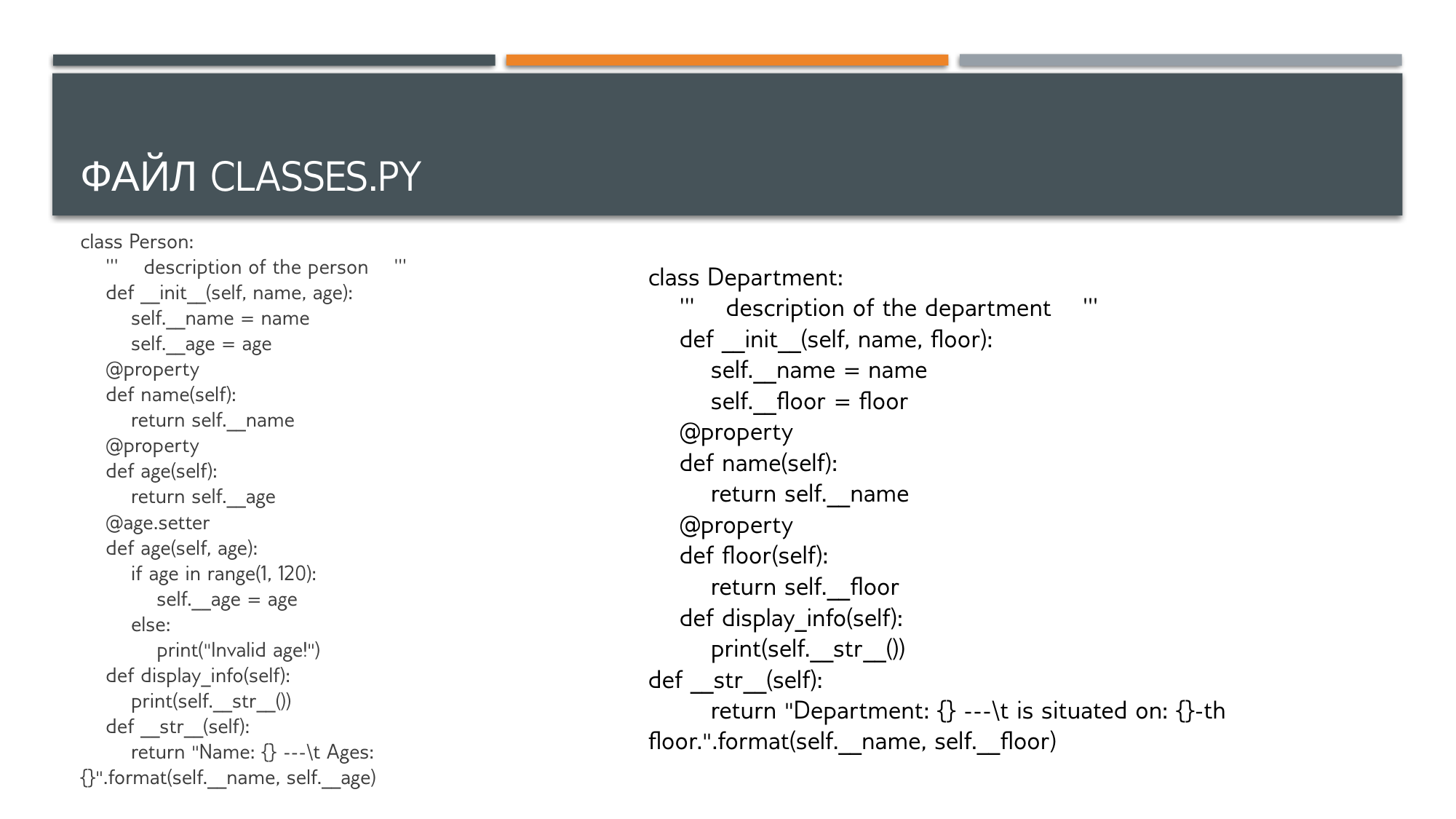

# Файл classes.py
class Person:
    '''    description of the person    '''
    def __init__(self, name, age):
        self.__name = name
        self.__age = age
    @property
    def name(self):
        return self.__name
    @property
    def age(self):
        return self.__age
    @age.setter
    def age(self, age):
        if age in range(1, 120):
            self.__age = age
        else:
            print("Invalid age!")
    def display_info(self):
        print(self.__str__())
    def __str__(self):
        return "Name: {} ---\t Ages: {}".format(self.__name, self.__age)
class Department:
    '''    description of the department    '''
    def __init__(self, name, floor):
        self.__name = name
        self.__floor = floor
    @property
    def name(self):
        return self.__name
    @property
    def floor(self):
        return self.__floor
    def display_info(self):
        print(self.__str__())
def __str__(self):
        return "Department: {} ---\t is situated on: {}-th floor.".format(self.__name, self.__floor)